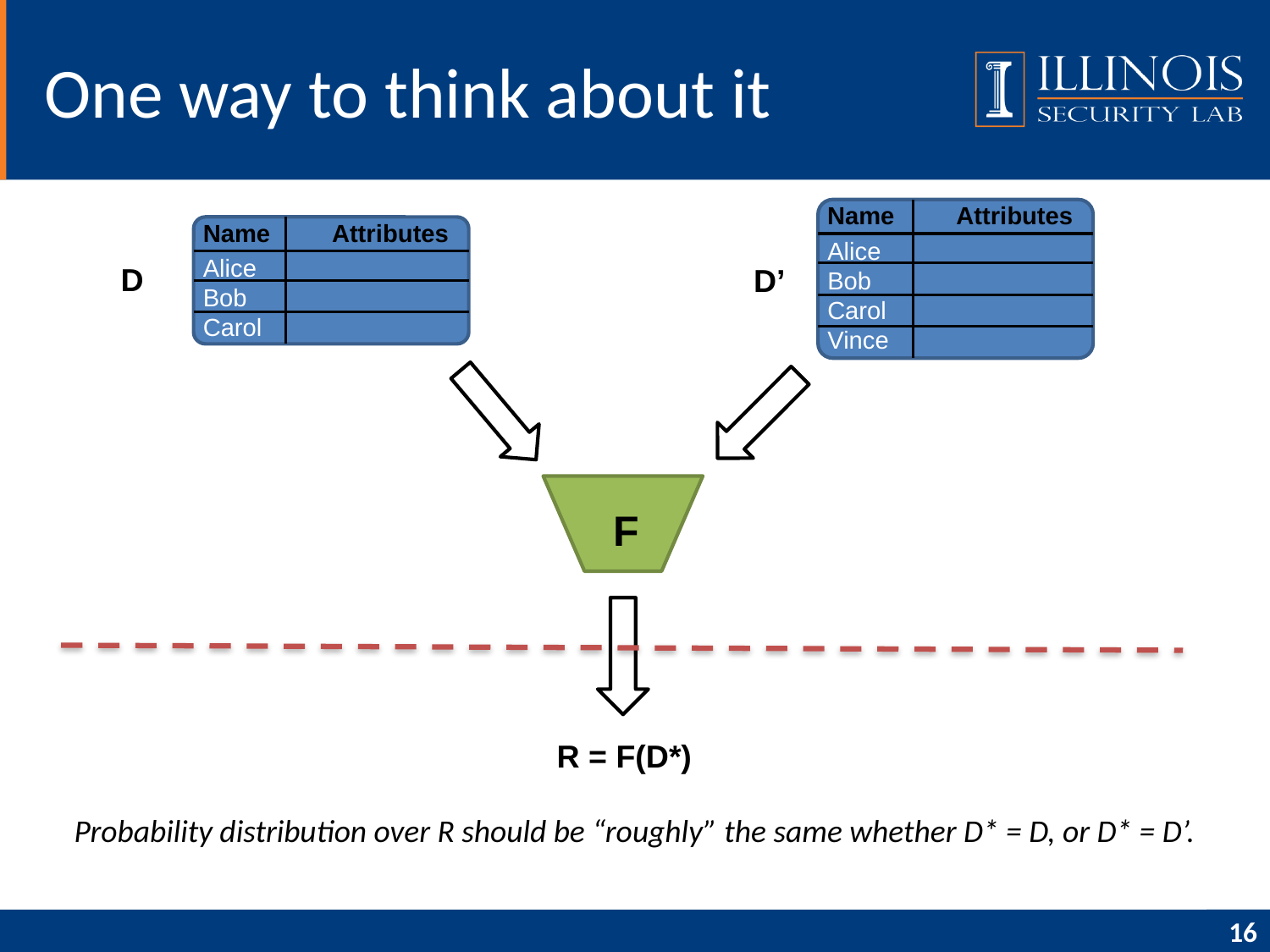

# One way to think about it
Name         Attributes

Alice
Bob
Carol
Vince

D’
Name         Attributes

Alice
Bob
Carol
D

F

R = F(D*)
Probability distribution over R should be “roughly” the same whether D* = D, or D* = D’.
16